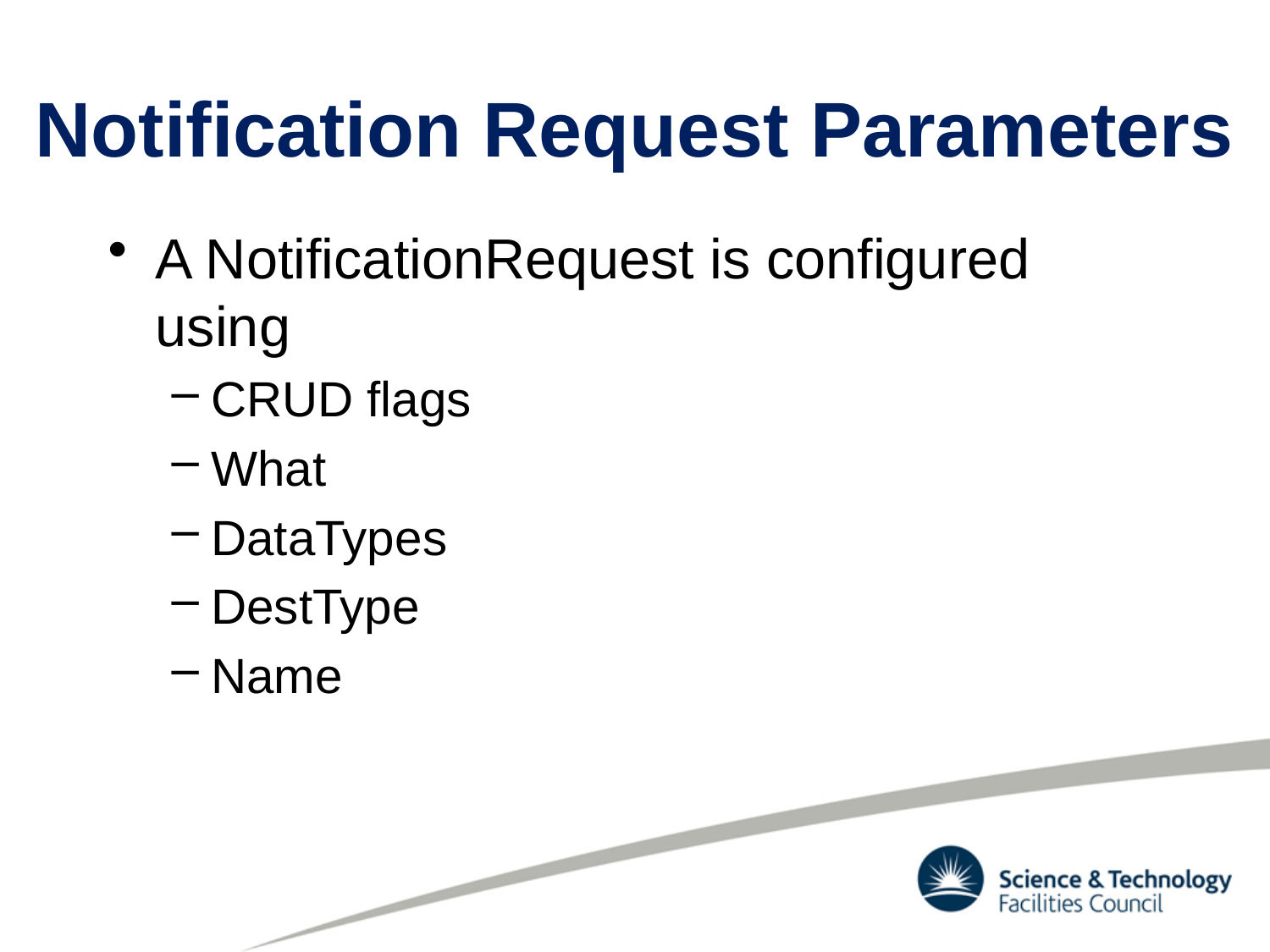

# Notification Request Parameters
A NotificationRequest is configured using
CRUD flags
What
DataTypes
DestType
Name